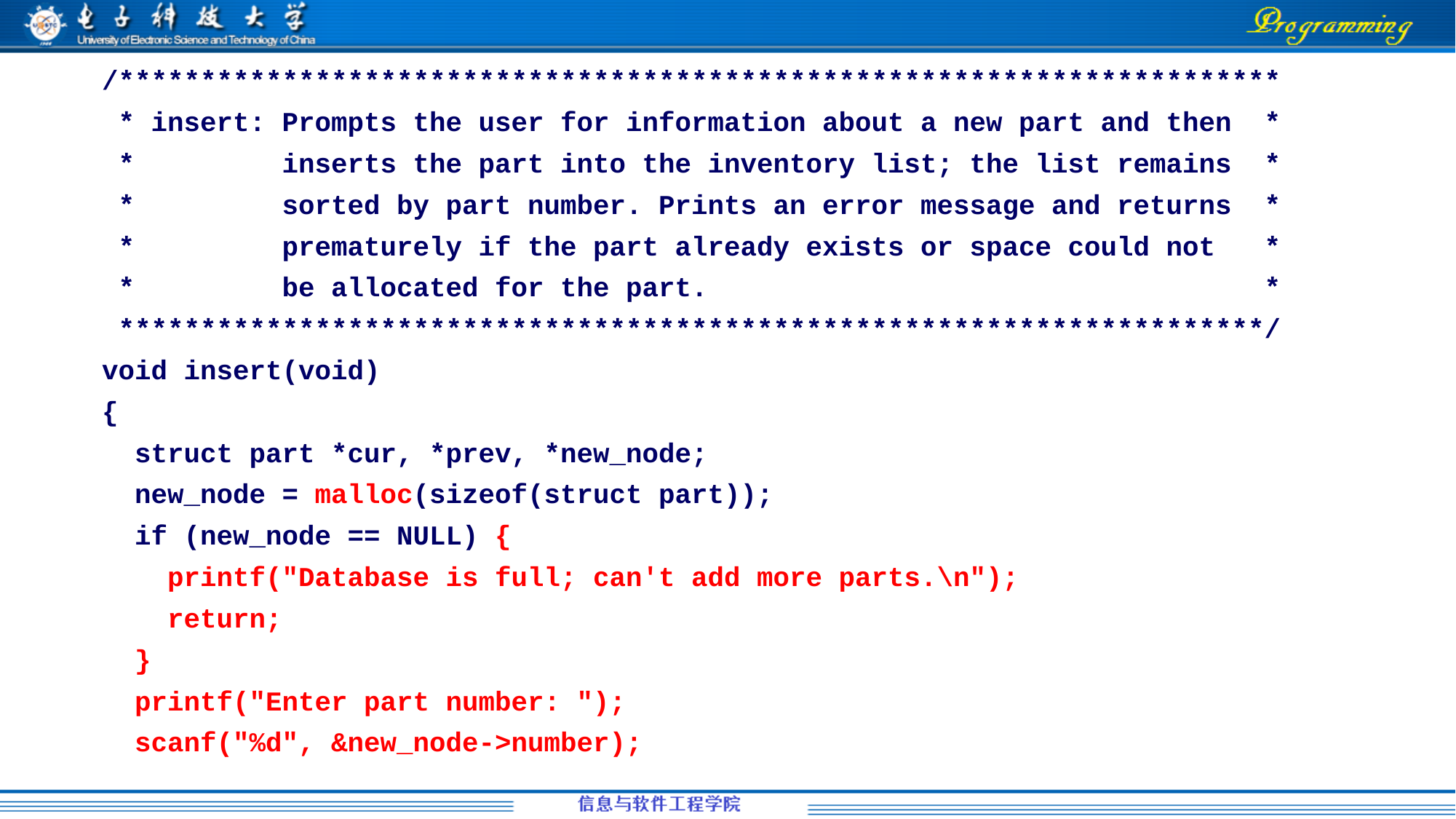

/***********************************************************************
 * insert: Prompts the user for information about a new part and then  *
 *         inserts the part into the inventory list; the list remains  *
 *         sorted by part number. Prints an error message and returns  *
 *         prematurely if the part already exists or space could not   *
 *         be allocated for the part.                                  *
 **********************************************************************/
void insert(void)
{
  struct part *cur, *prev, *new_node;
  new_node = malloc(sizeof(struct part));
  if (new_node == NULL) {
    printf("Database is full; can't add more parts.\n");
    return;
  }
  printf("Enter part number: ");
  scanf("%d", &new_node->number);